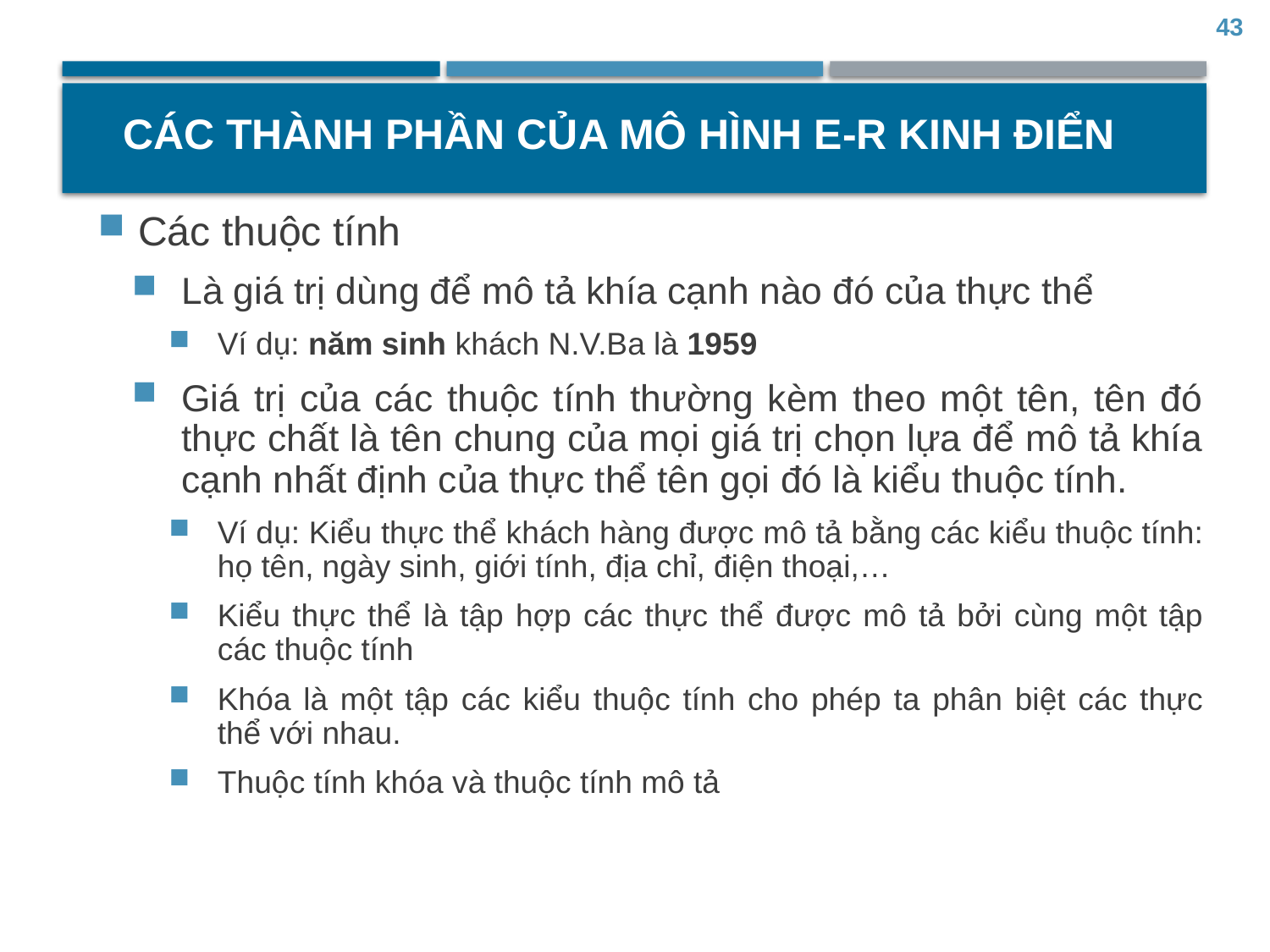

43
# Các thành phần của mô hình E-R kinh điển
Các thuộc tính
Là giá trị dùng để mô tả khía cạnh nào đó của thực thể
Ví dụ: năm sinh khách N.V.Ba là 1959
Giá trị của các thuộc tính thường kèm theo một tên, tên đó thực chất là tên chung của mọi giá trị chọn lựa để mô tả khía cạnh nhất định của thực thể tên gọi đó là kiểu thuộc tính.
Ví dụ: Kiểu thực thể khách hàng được mô tả bằng các kiểu thuộc tính: họ tên, ngày sinh, giới tính, địa chỉ, điện thoại,…
Kiểu thực thể là tập hợp các thực thể được mô tả bởi cùng một tập các thuộc tính
Khóa là một tập các kiểu thuộc tính cho phép ta phân biệt các thực thể với nhau.
Thuộc tính khóa và thuộc tính mô tả